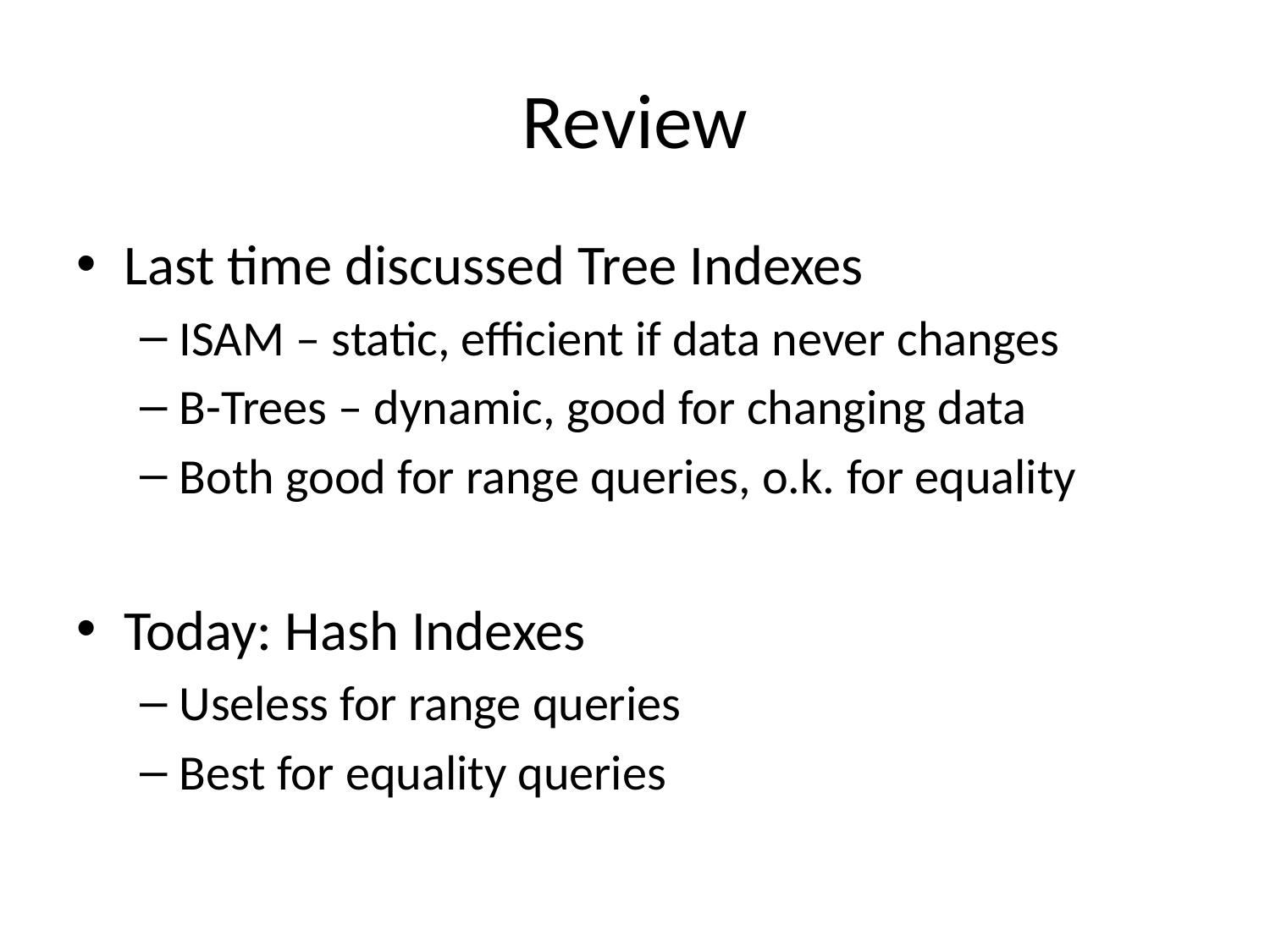

# Review
Last time discussed Tree Indexes
ISAM – static, efficient if data never changes
B-Trees – dynamic, good for changing data
Both good for range queries, o.k. for equality

Today: Hash Indexes
Useless for range queries
Best for equality queries